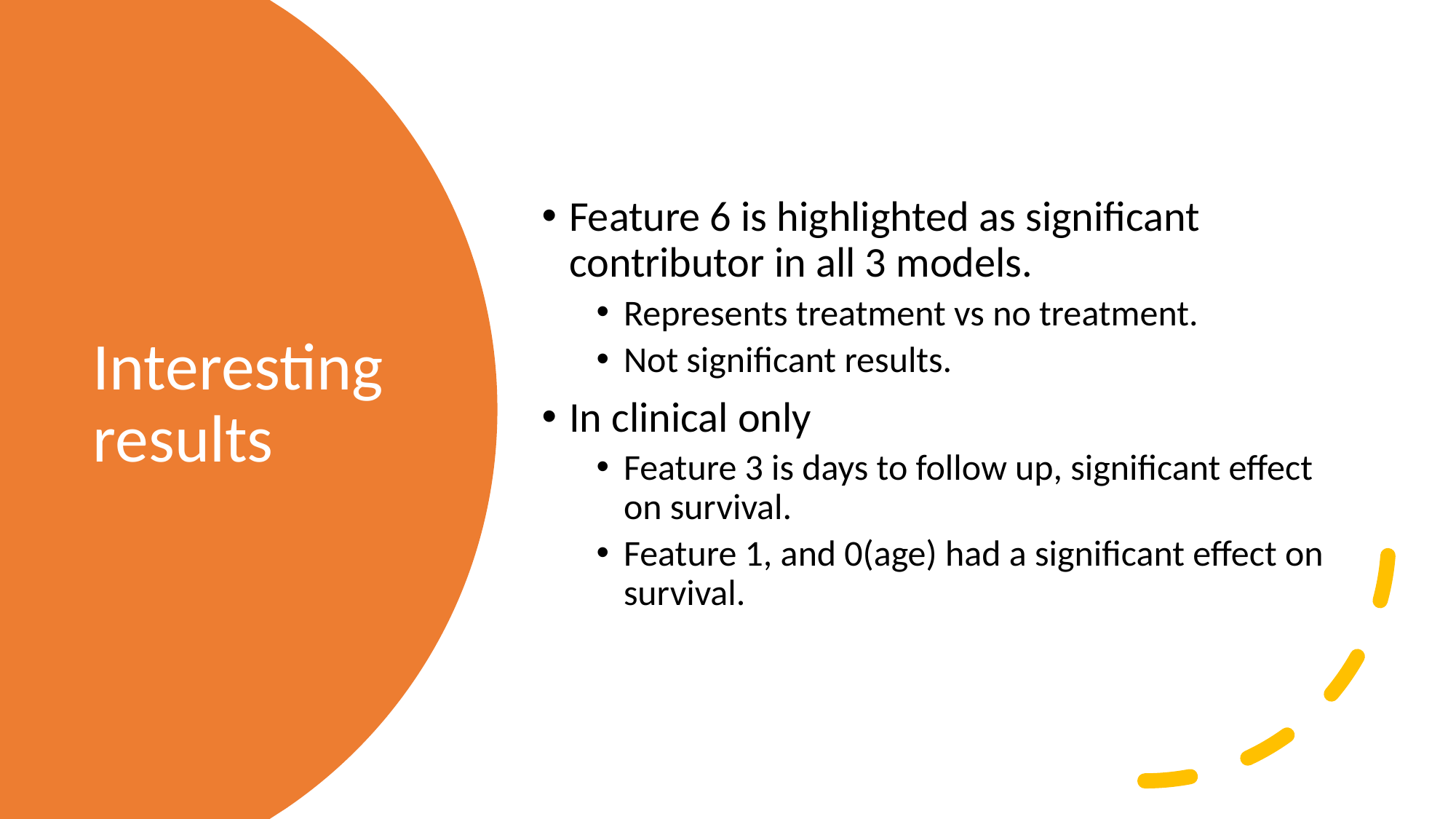

Feature 6 is highlighted as significant contributor in all 3 models.
Represents treatment vs no treatment.
Not significant results.
In clinical only
Feature 3 is days to follow up, significant effect on survival.
Feature 1, and 0(age) had a significant effect on survival.
# Interesting results